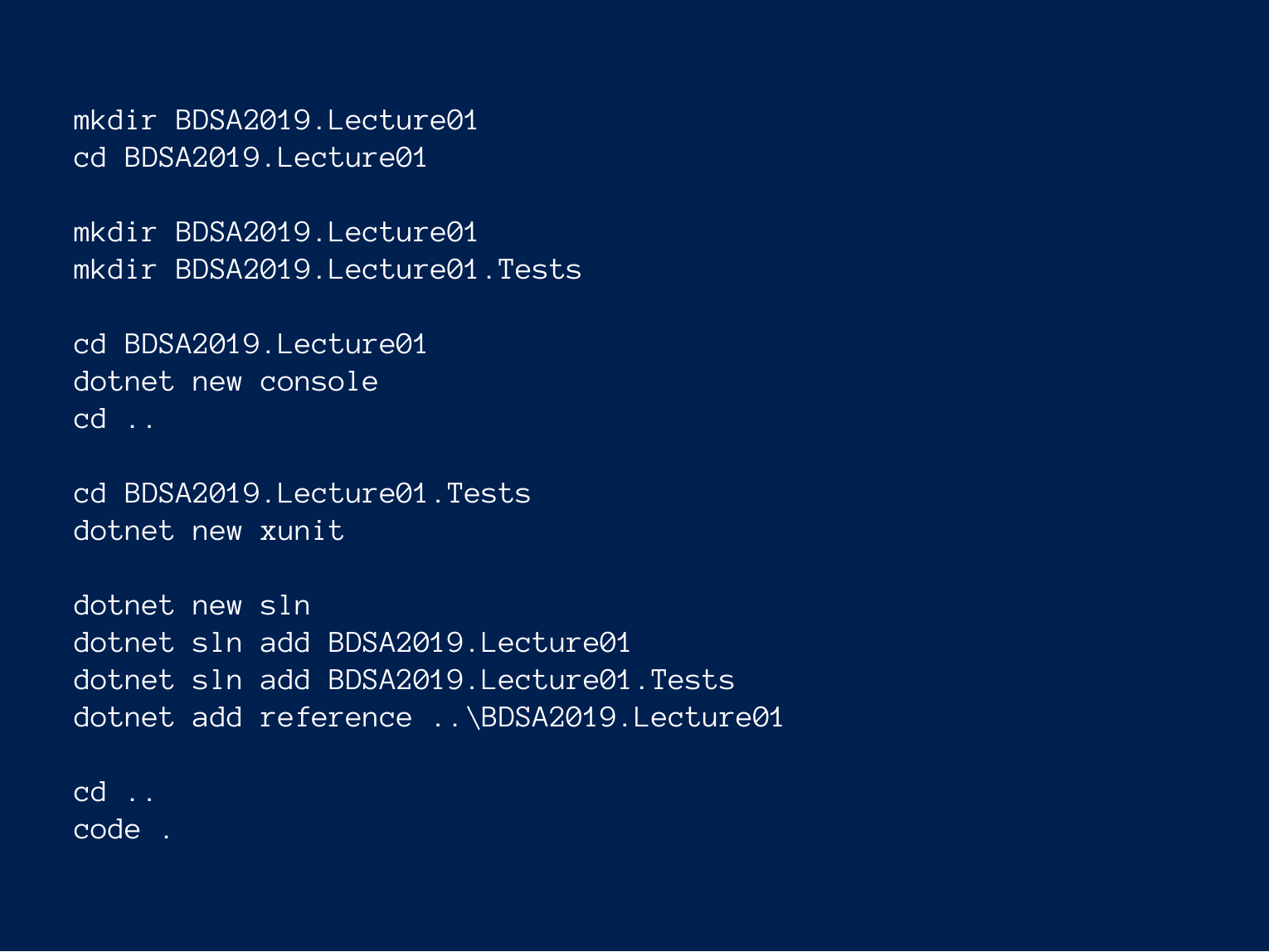

mkdir BDSA2019.Lecture01
cd BDSA2019.Lecture01

mkdir BDSA2019.Lecture01
mkdir BDSA2019.Lecture01.Tests

cd BDSA2019.Lecture01
dotnet new console
cd ..

cd BDSA2019.Lecture01.Tests
dotnet new xunit

dotnet new sln
dotnet sln add BDSA2019.Lecture01
dotnet sln add BDSA2019.Lecture01.Tests
dotnet add reference ..\BDSA2019.Lecture01

cd ..
code .